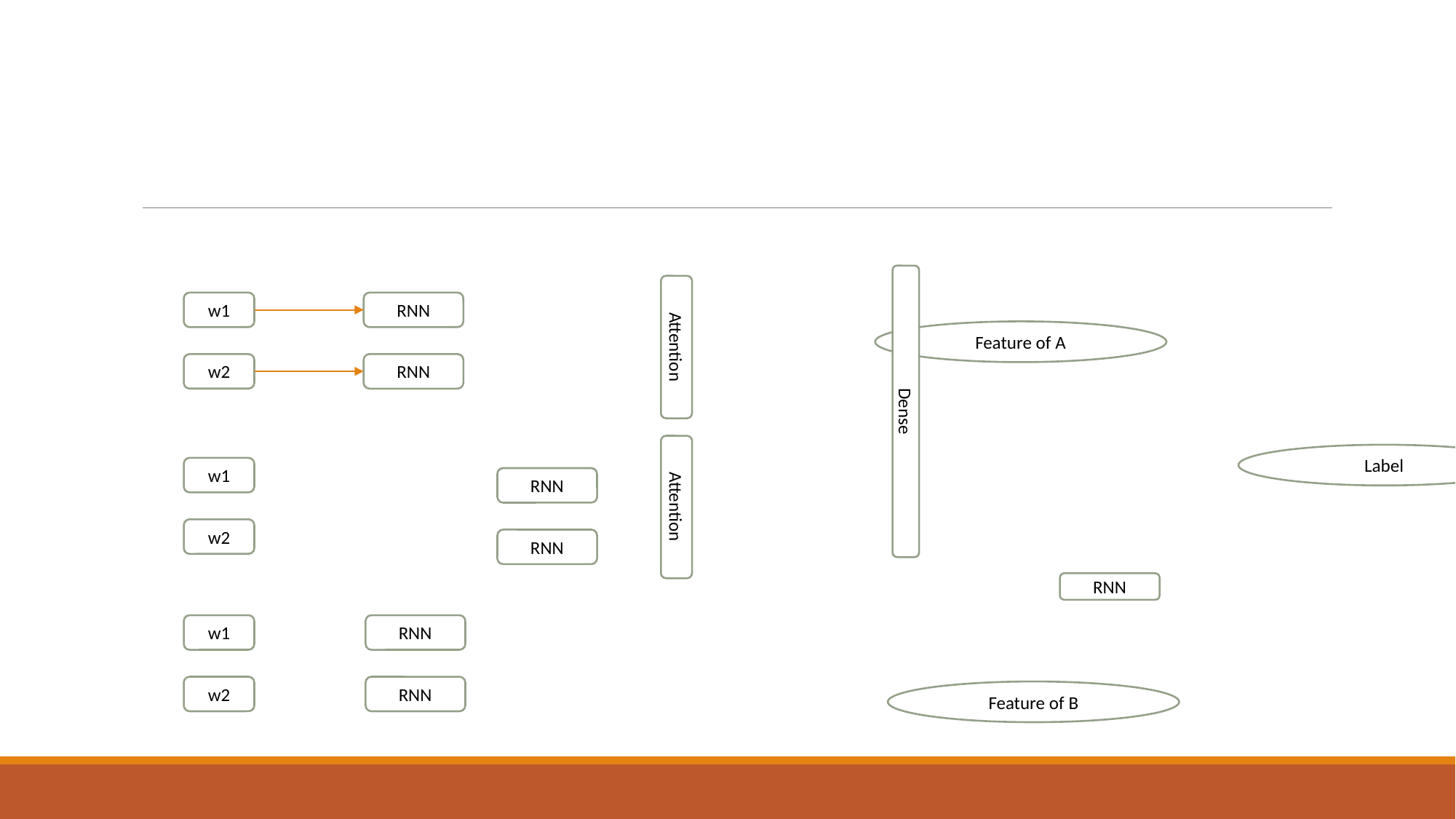

#
w1
RNN
Feature of A
Attention
w2
RNN
Dense
Label
w1
RNN
Attention
w2
RNN
RNN
w1
RNN
w2
RNN
Feature of B